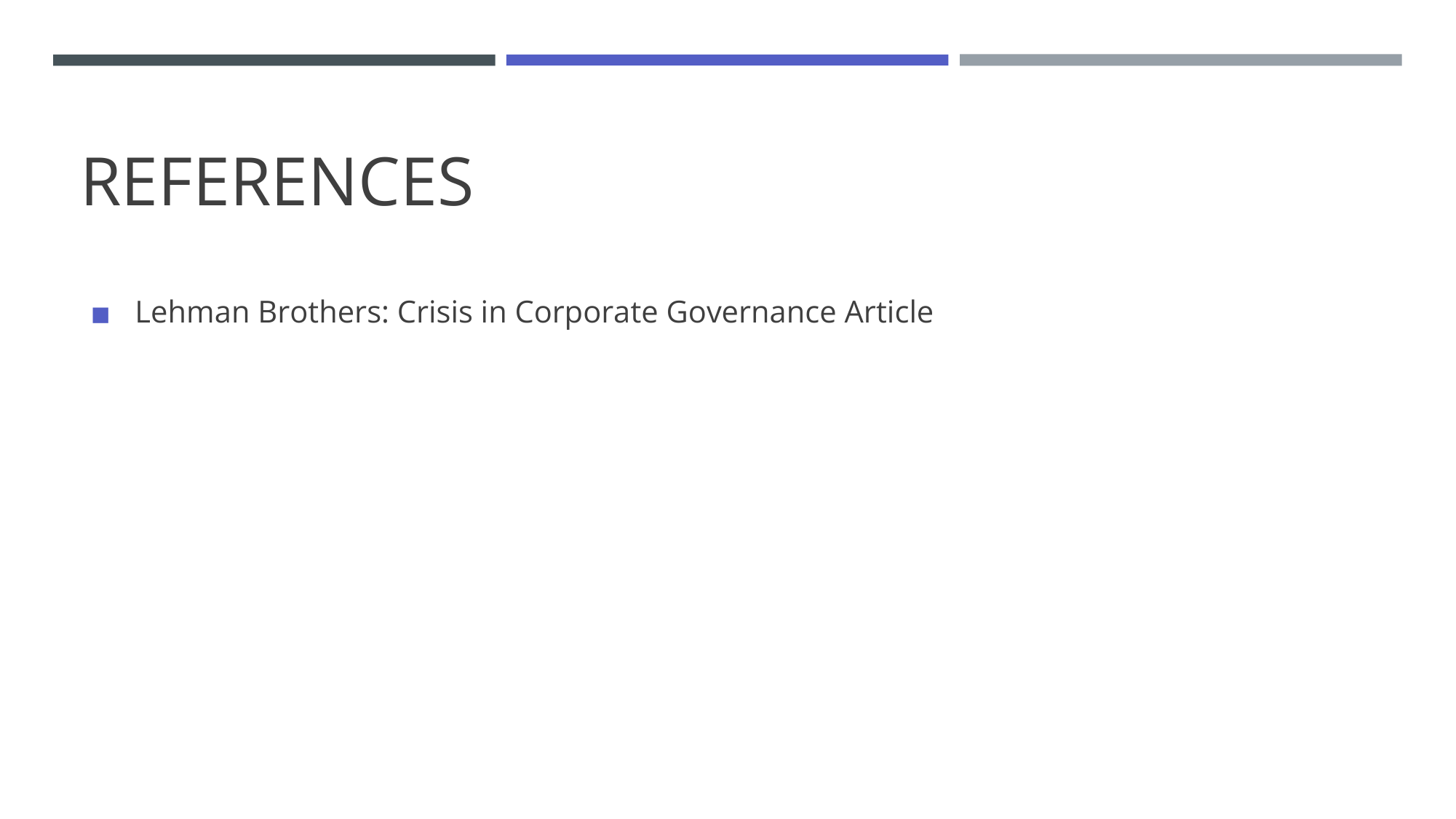

# REFERENCES
Lehman Brothers: Crisis in Corporate Governance Article